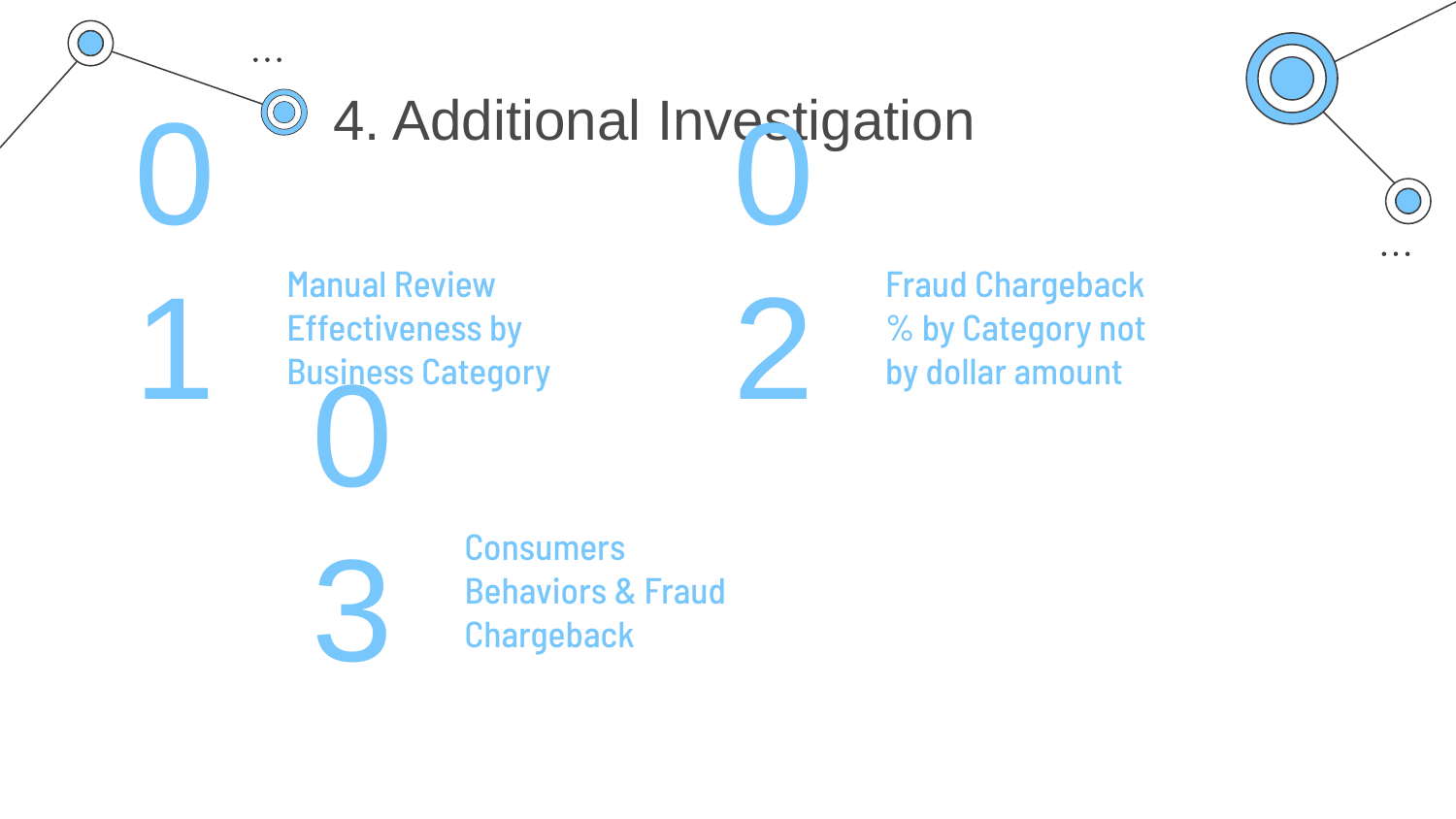

# 4. Additional Investigation
Manual Review Effectiveness by Business Category
Fraud Chargeback % by Category not by dollar amount
01
02
Consumers Behaviors & Fraud Chargeback
03